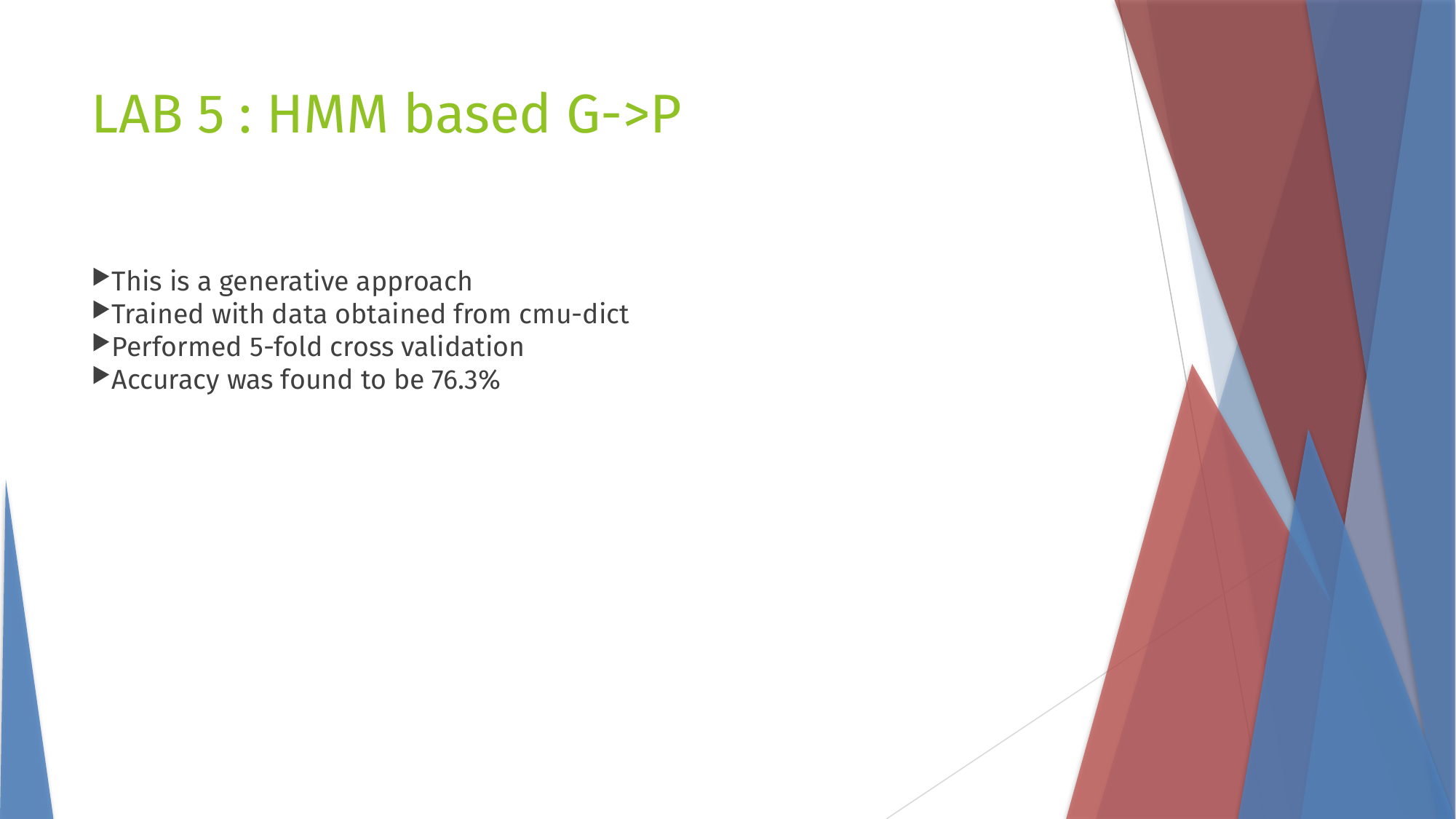

LAB 5 : HMM based G->P
This is a generative approach
Trained with data obtained from cmu-dict
Performed 5-fold cross validation
Accuracy was found to be 76.3%